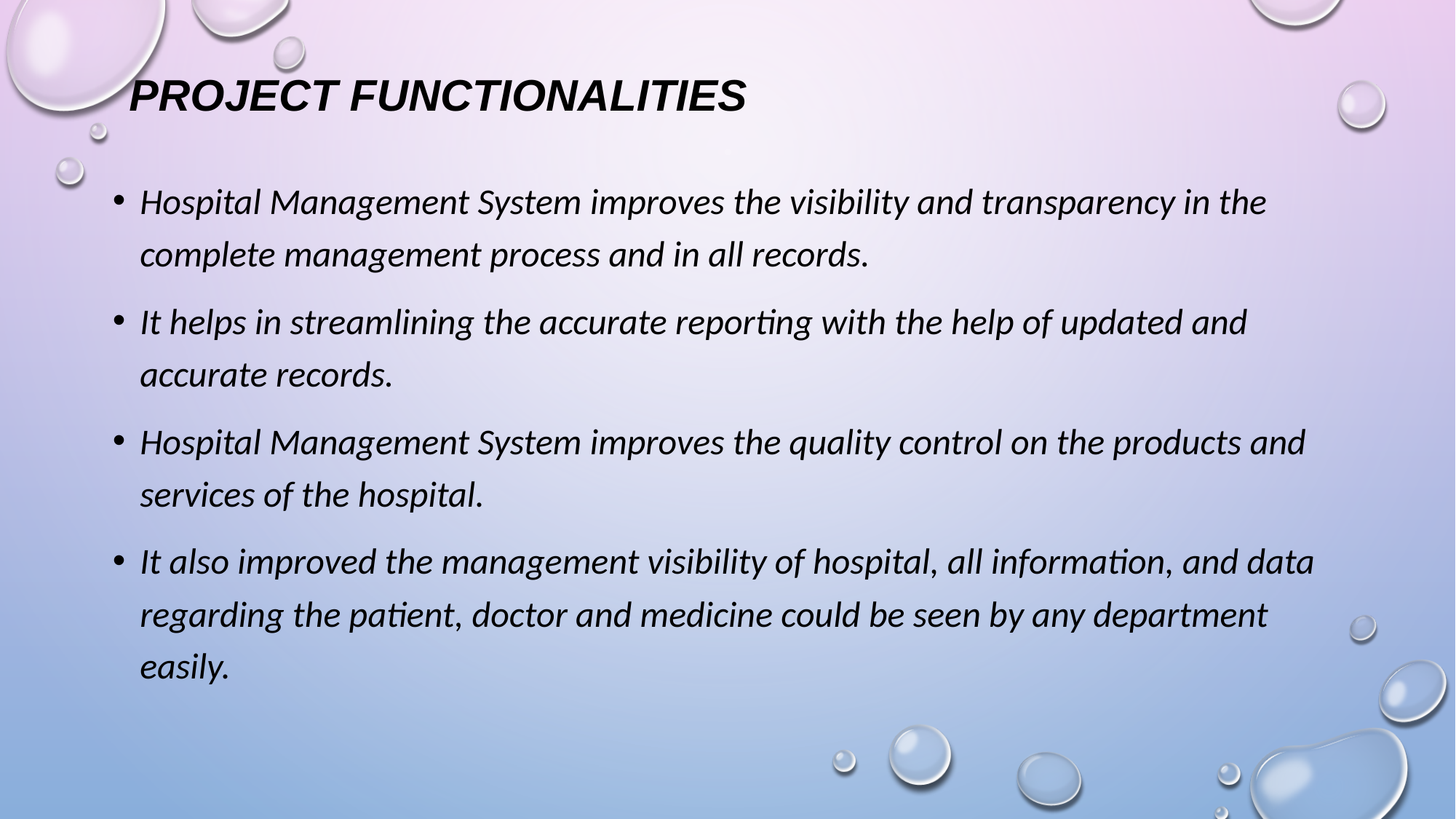

# Project Functionalities
Hospital Management System improves the visibility and transparency in the complete management process and in all records.
It helps in streamlining the accurate reporting with the help of updated and accurate records.
Hospital Management System improves the quality control on the products and services of the hospital.
It also improved the management visibility of hospital, all information, and data regarding the patient, doctor and medicine could be seen by any department easily.